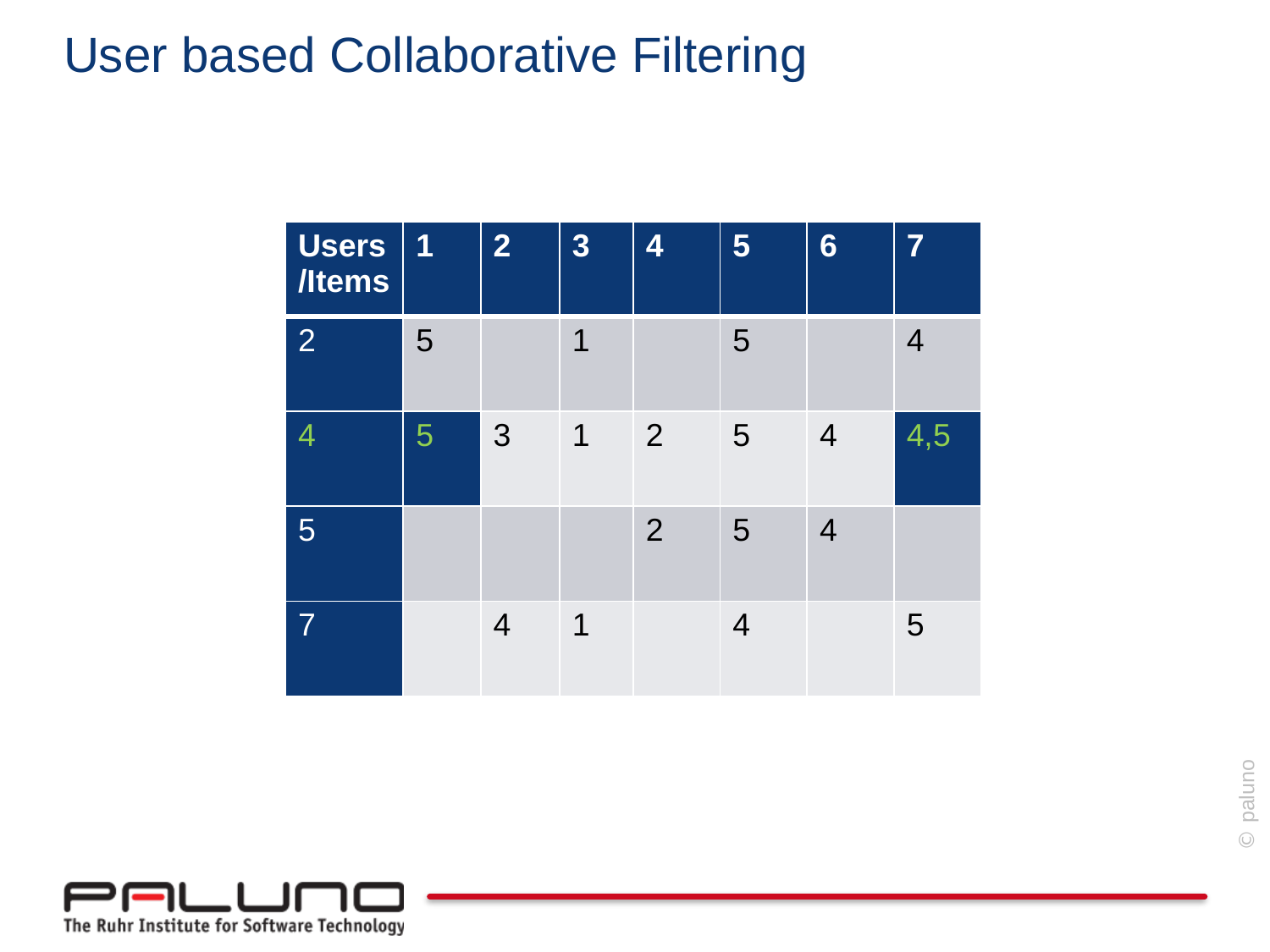

# User based Collaborative Filtering
| Users/Items | 1 | 2 | 3 | 4 | 5 | 6 | 7 |
| --- | --- | --- | --- | --- | --- | --- | --- |
| 2 | 5 |  | 1 |  | 5 |  | 4 |
| 4 | 5 | 3 | 1 | 2 | 5 | 4 | 4,5 |
| 5 |  |  |  | 2 | 5 | 4 |  |
| 7 |  | 4 | 1 |  | 4 |  | 5 |